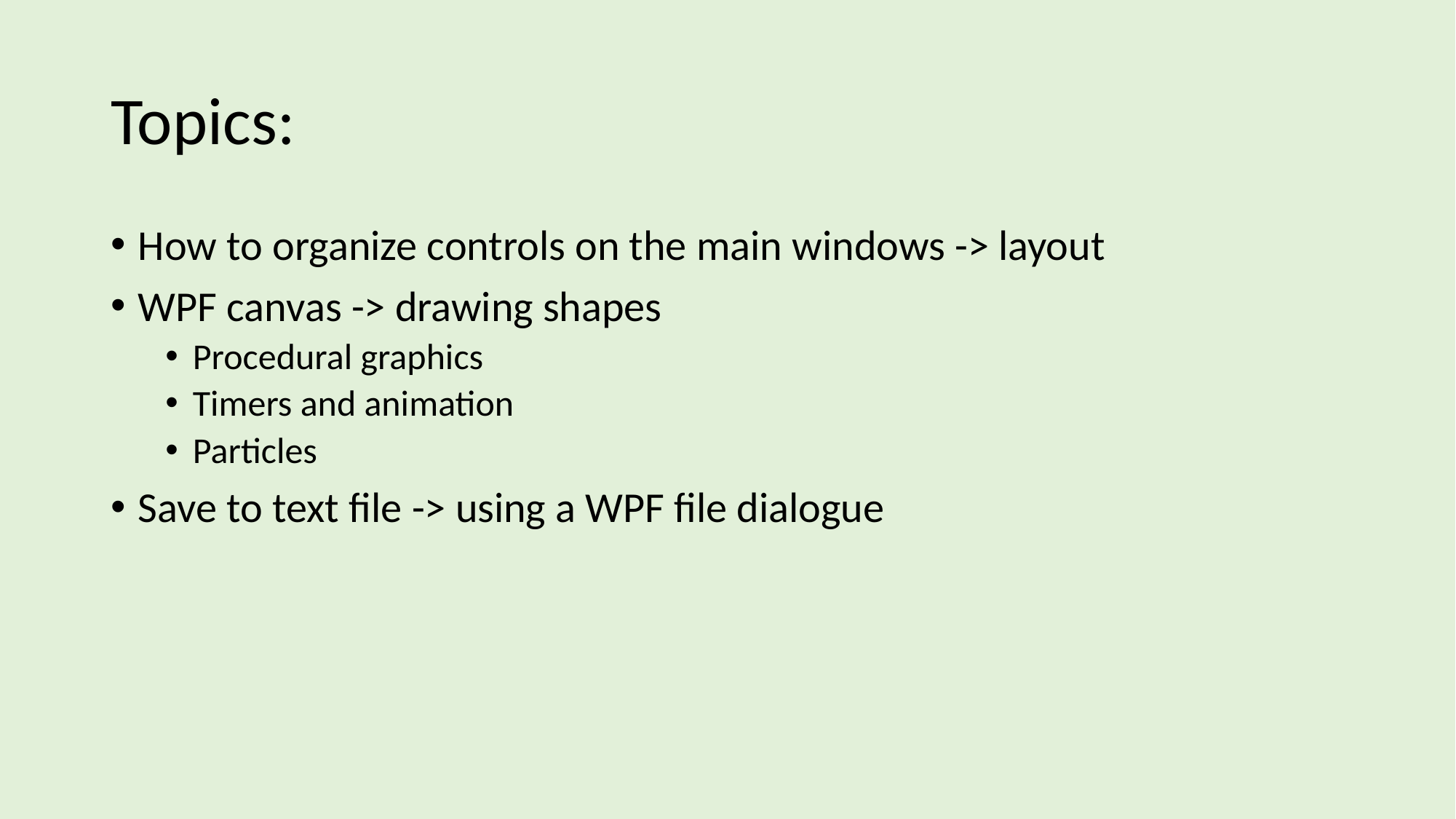

# Topics:
How to organize controls on the main windows -> layout
WPF canvas -> drawing shapes
Procedural graphics
Timers and animation
Particles
Save to text file -> using a WPF file dialogue